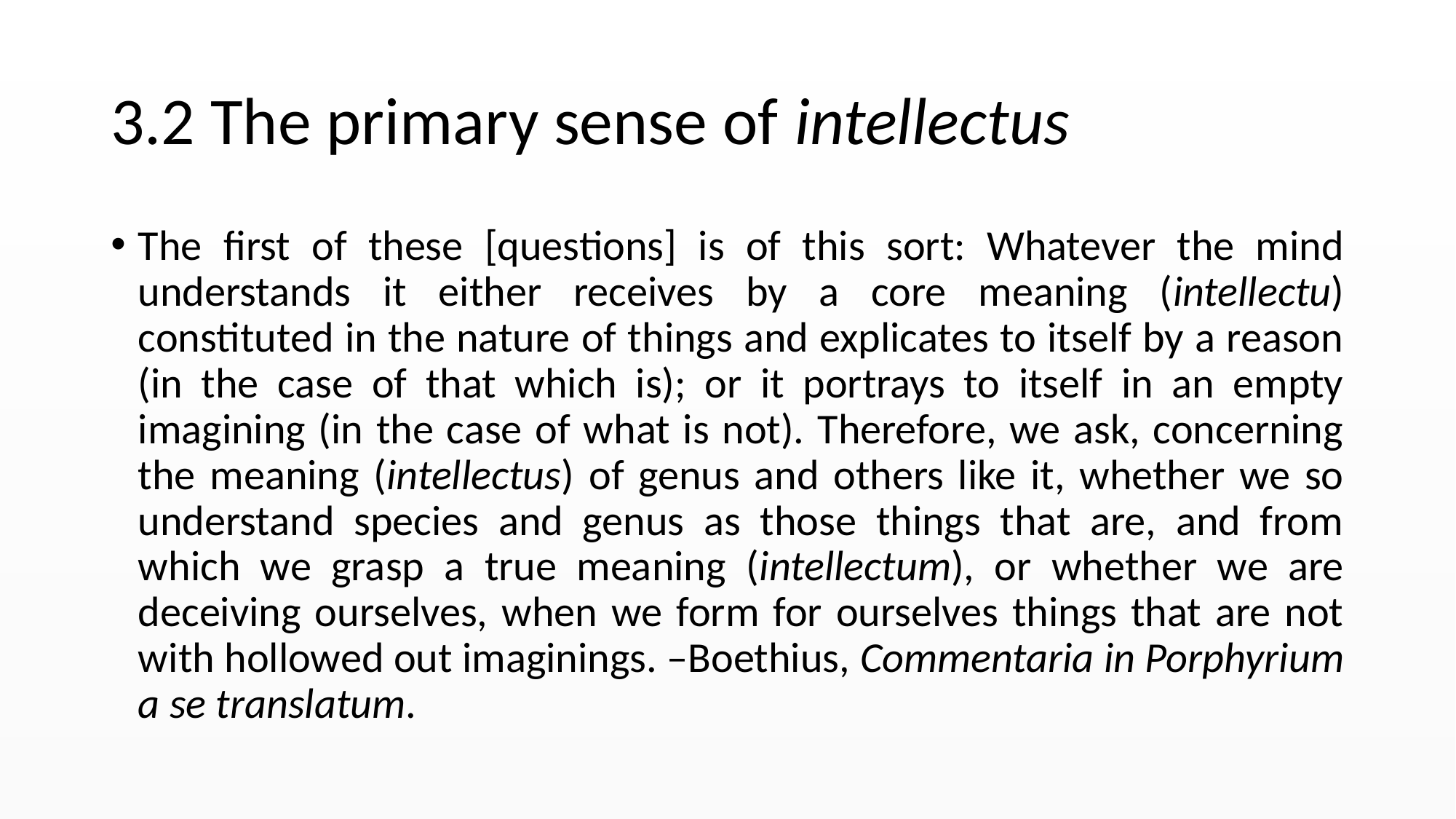

# 3.2 The primary sense of intellectus
The first of these [questions] is of this sort: Whatever the mind understands it either receives by a core meaning (intellectu) constituted in the nature of things and explicates to itself by a reason (in the case of that which is); or it portrays to itself in an empty imagining (in the case of what is not). Therefore, we ask, concerning the meaning (intellectus) of genus and others like it, whether we so understand species and genus as those things that are, and from which we grasp a true meaning (intellectum), or whether we are deceiving ourselves, when we form for ourselves things that are not with hollowed out imaginings. –Boethius, Commentaria in Porphyrium a se translatum.